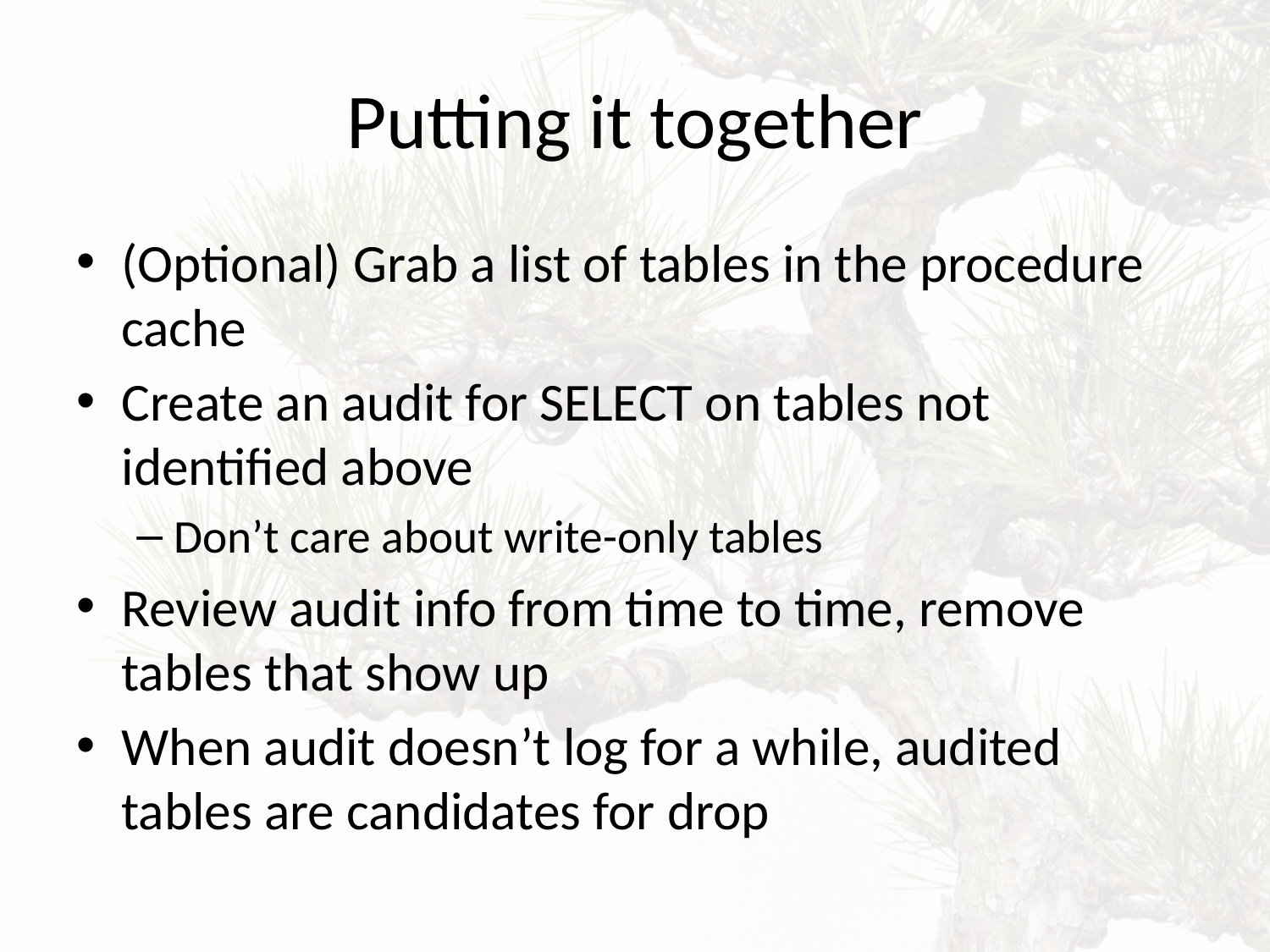

# Putting it together
(Optional) Grab a list of tables in the procedure cache
Create an audit for SELECT on tables not identified above
Don’t care about write-only tables
Review audit info from time to time, remove tables that show up
When audit doesn’t log for a while, audited tables are candidates for drop